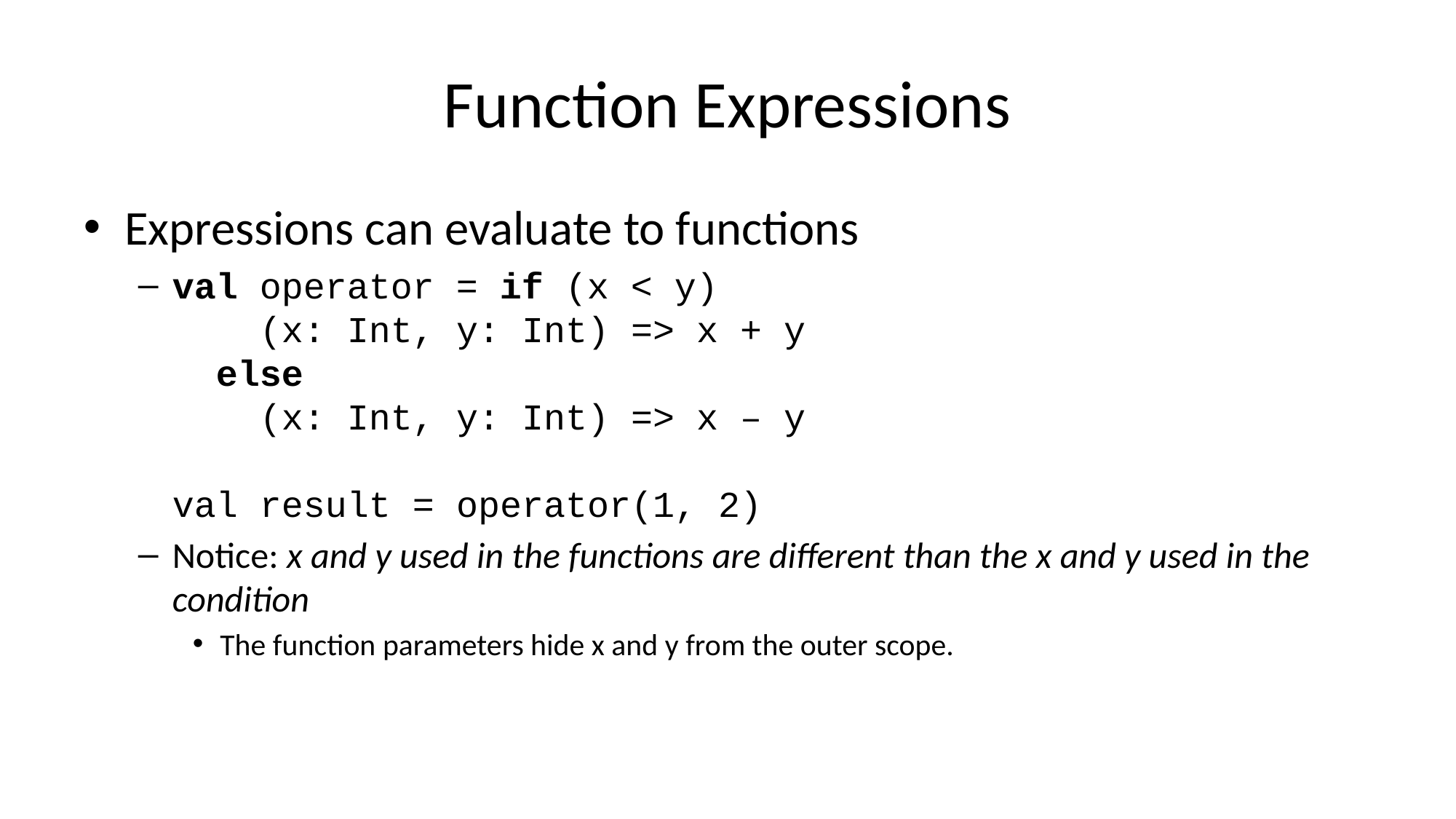

# Function Expressions
Expressions can evaluate to functions
val operator = if (x < y)
    (x: Int, y: Int) => x + y
  else
    (x: Int, y: Int) => x – y
val result = operator(1, 2)
Notice: x and y used in the functions are different than the x and y used in the condition
The function parameters hide x and y from the outer scope.